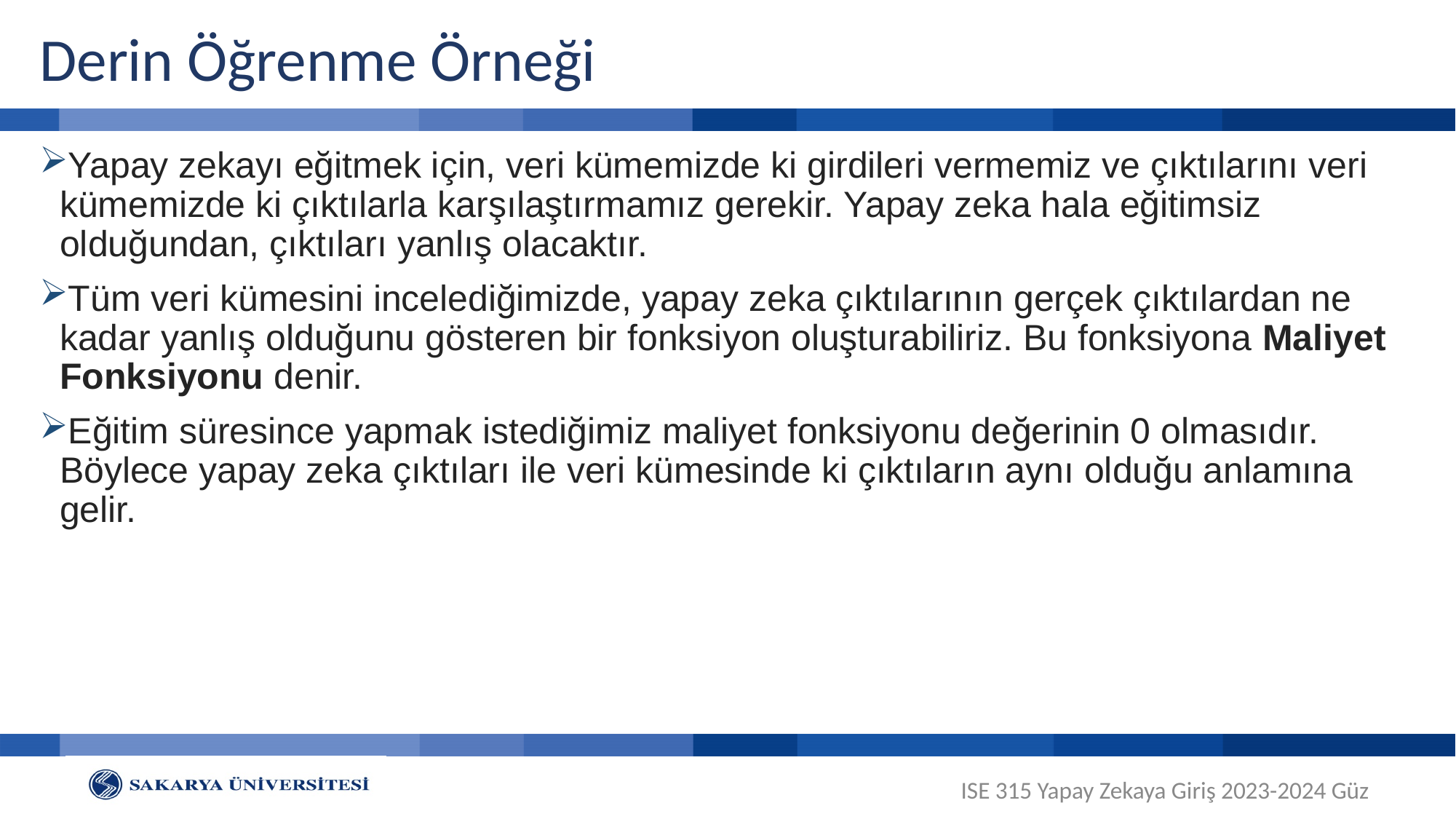

# Derin Öğrenme Örneği
Yapay zekayı eğitmek için, veri kümemizde ki girdileri vermemiz ve çıktılarını veri kümemizde ki çıktılarla karşılaştırmamız gerekir. Yapay zeka hala eğitimsiz olduğundan, çıktıları yanlış olacaktır.
Tüm veri kümesini incelediğimizde, yapay zeka çıktılarının gerçek çıktılardan ne kadar yanlış olduğunu gösteren bir fonksiyon oluşturabiliriz. Bu fonksiyona Maliyet Fonksiyonu denir.
Eğitim süresince yapmak istediğimiz maliyet fonksiyonu değerinin 0 olmasıdır. Böylece yapay zeka çıktıları ile veri kümesinde ki çıktıların aynı olduğu anlamına gelir.